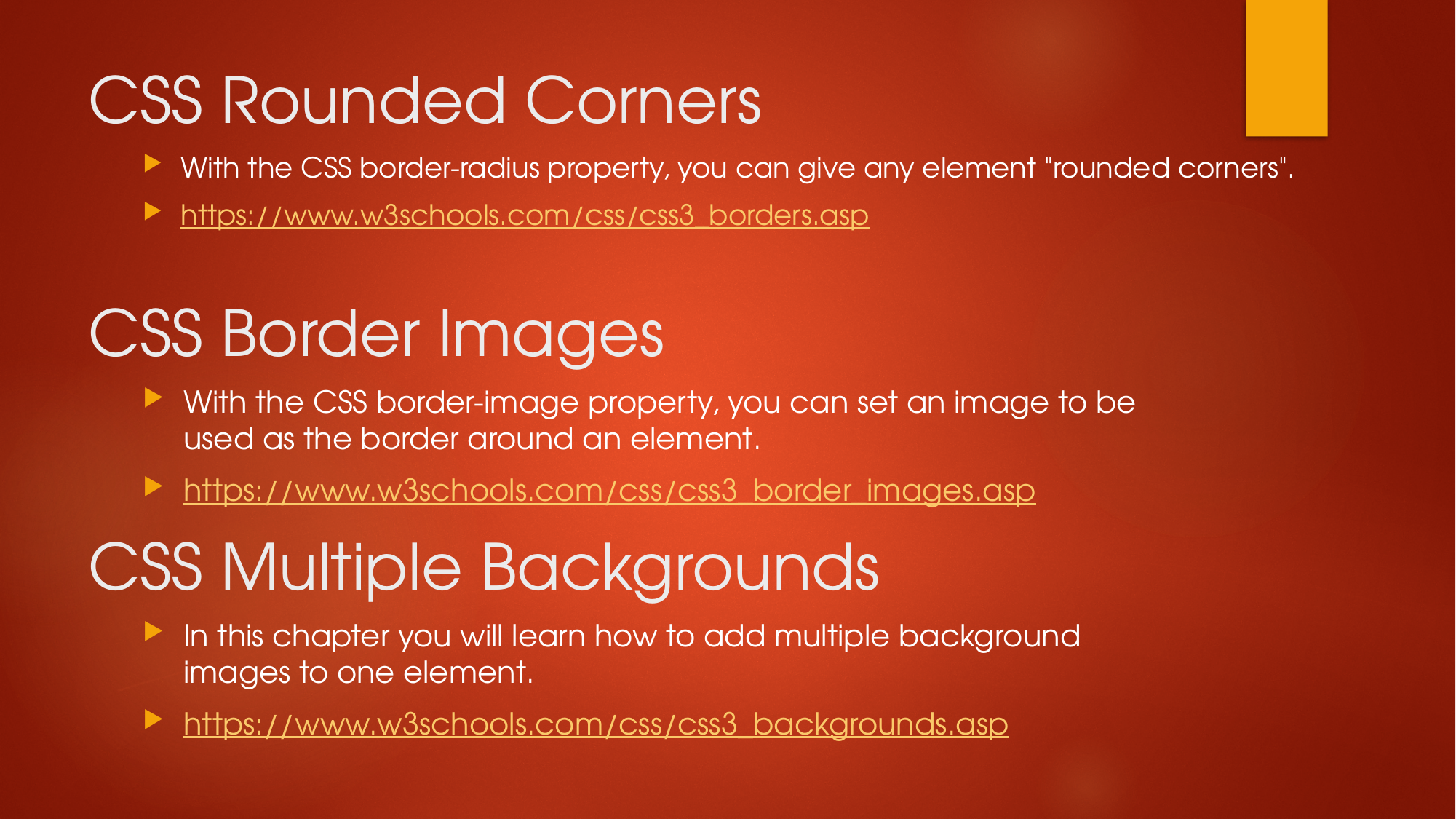

# CSS Rounded Corners
With the CSS border-radius property, you can give any element "rounded corners".
https://www.w3schools.com/css/css3_borders.asp
CSS Border Images

With the CSS border-image property, you can set an image to be used as the border around an element.
https://www.w3schools.com/css/css3_border_images.asp
CSS Multiple Backgrounds
In this chapter you will learn how to add multiple background images to one element.
https://www.w3schools.com/css/css3_backgrounds.asp